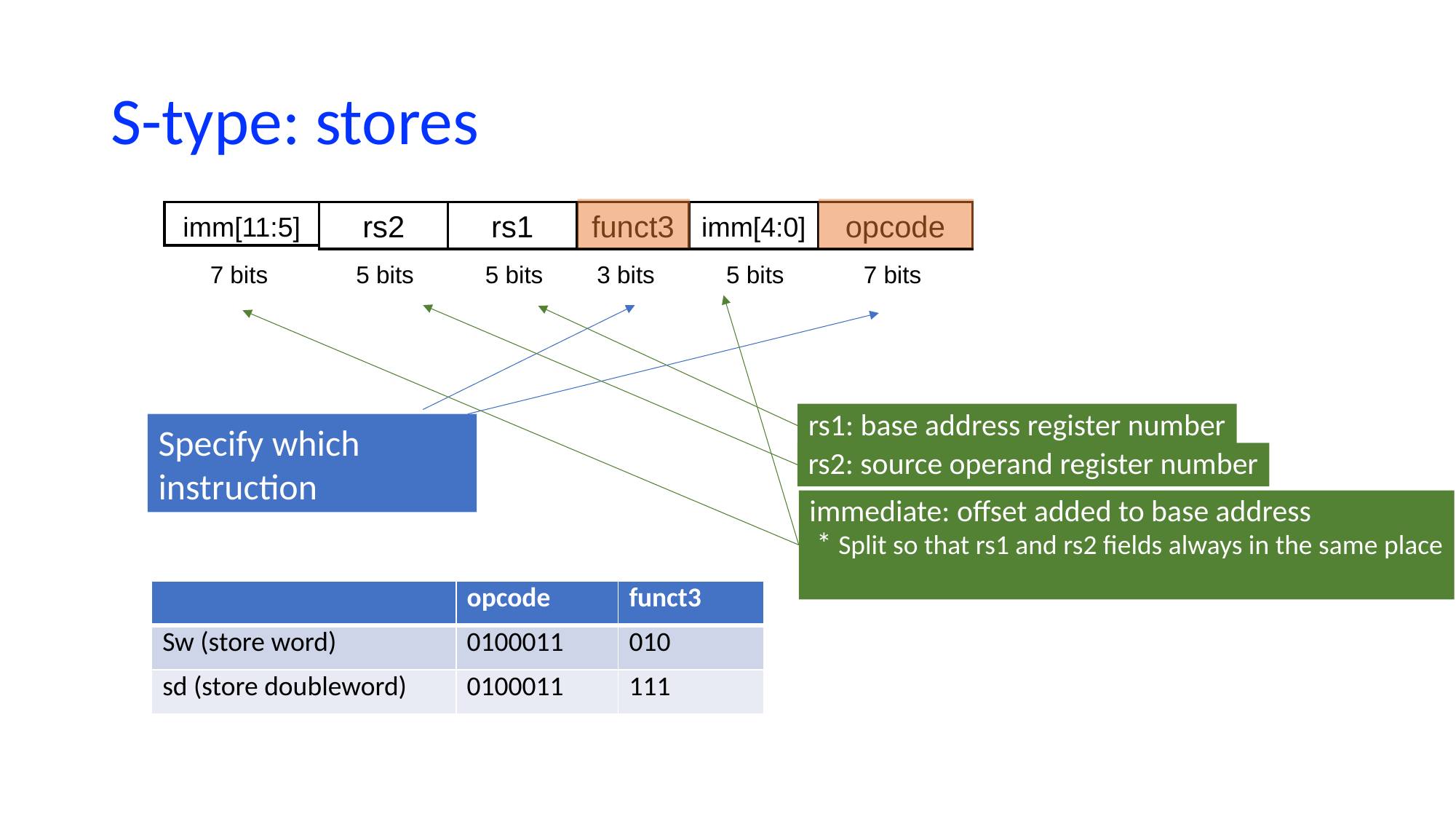

# S-type: stores

rs2
rs1
funct3

opcode
7 bits
5 bits
5 bits
3 bits
5 bits
7 bits
imm[11:5]
imm[4:0]
immediate: offset added to base address
 * Split so that rs1 and rs2 fields always in the same place

Specify which
instruction
rs2: source operand register number
rs1: base address register number
|  | opcode | funct3 |
| --- | --- | --- |
| Sw (store word) | 0100011 | 010 |
| sd (store doubleword) | 0100011 | 111 |